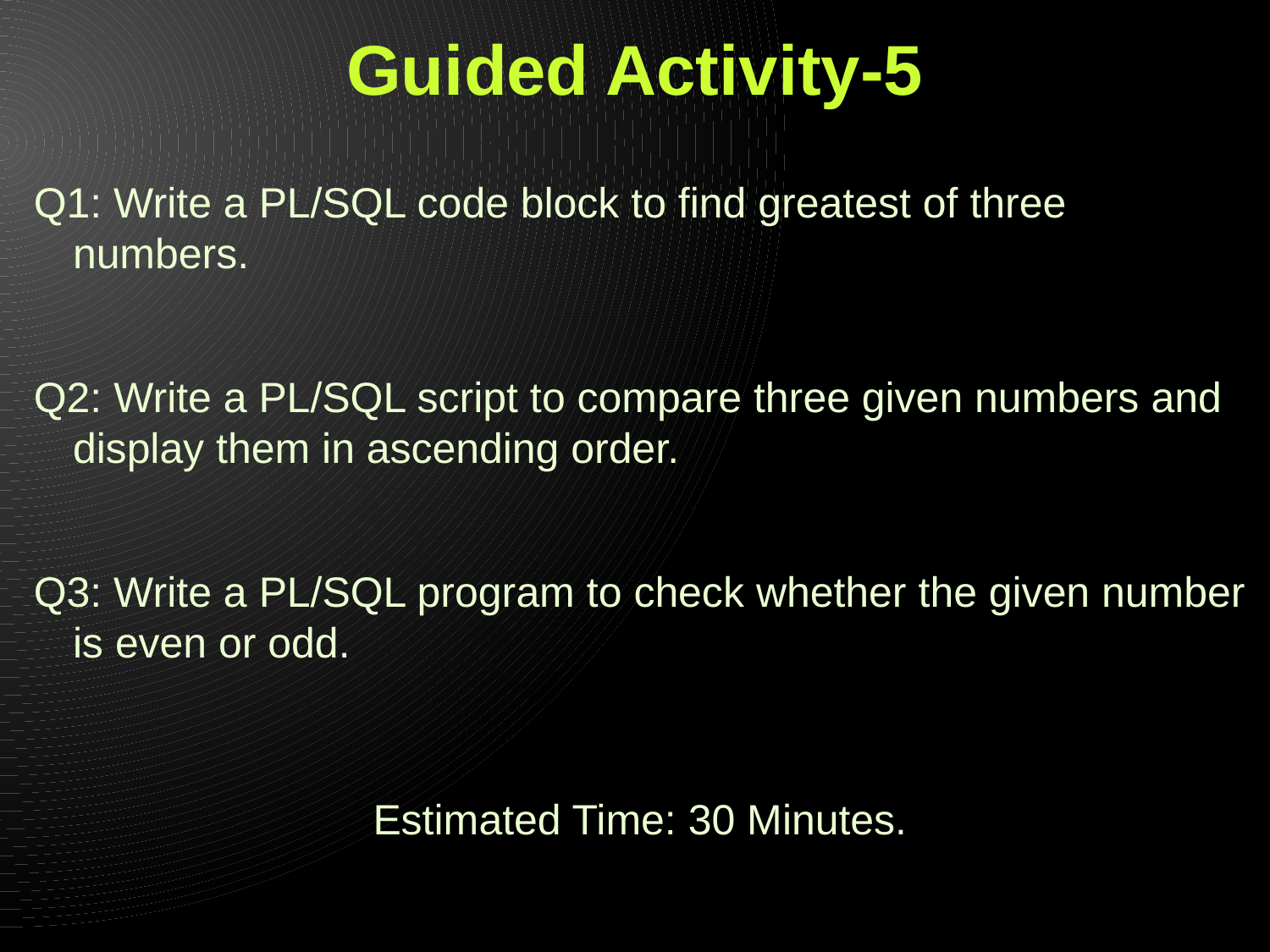

# Guided Activity-5
Q1: Write a PL/SQL code block to find greatest of three numbers.

Q2: Write a PL/SQL script to compare three given numbers and display them in ascending order.

Q3: Write a PL/SQL program to check whether the given number is even or odd.

Estimated Time: 30 Minutes.